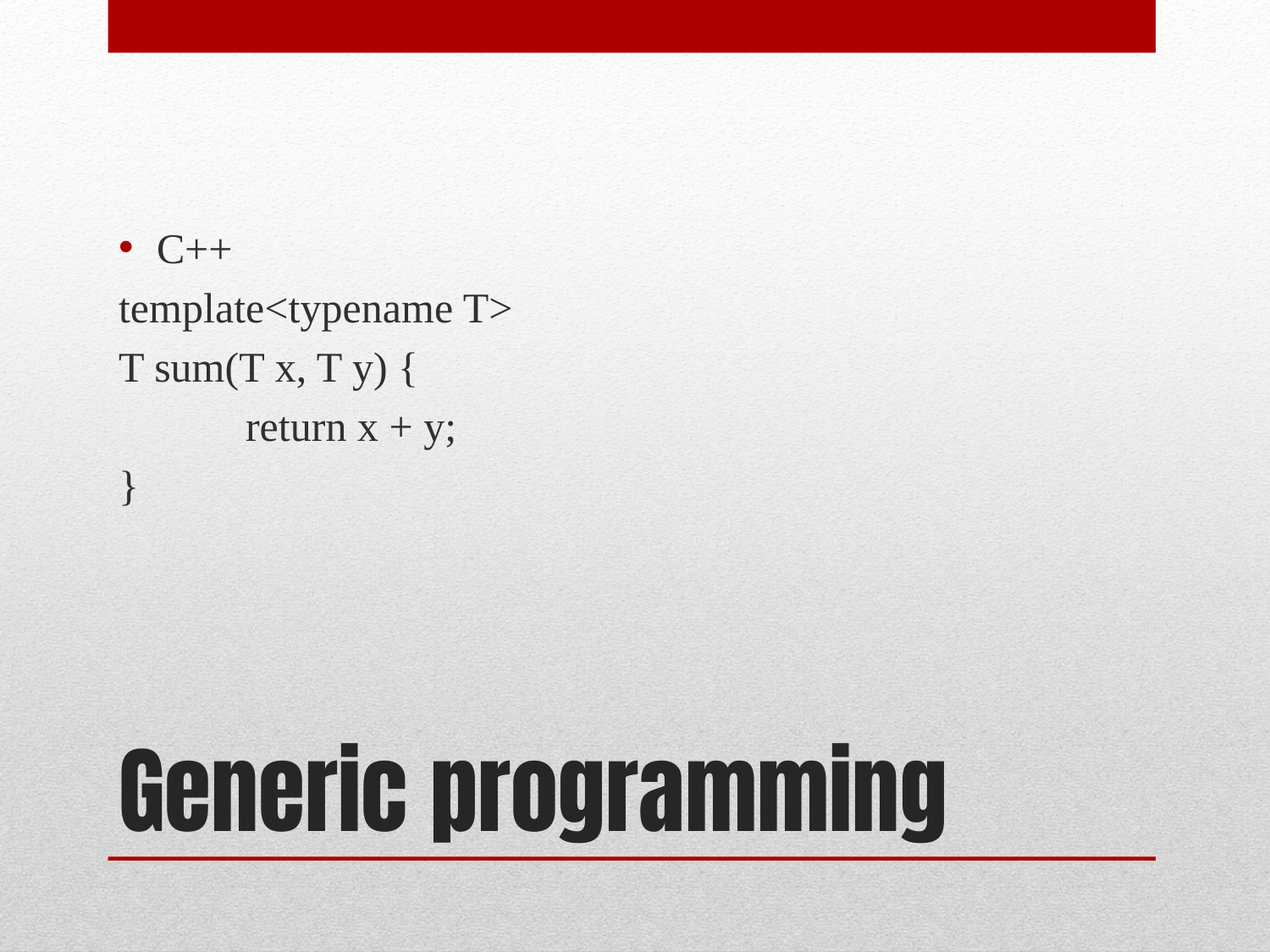

C++
template<typename T>
T sum(T x, T y) {
	return x + y;
}
# Generic programming